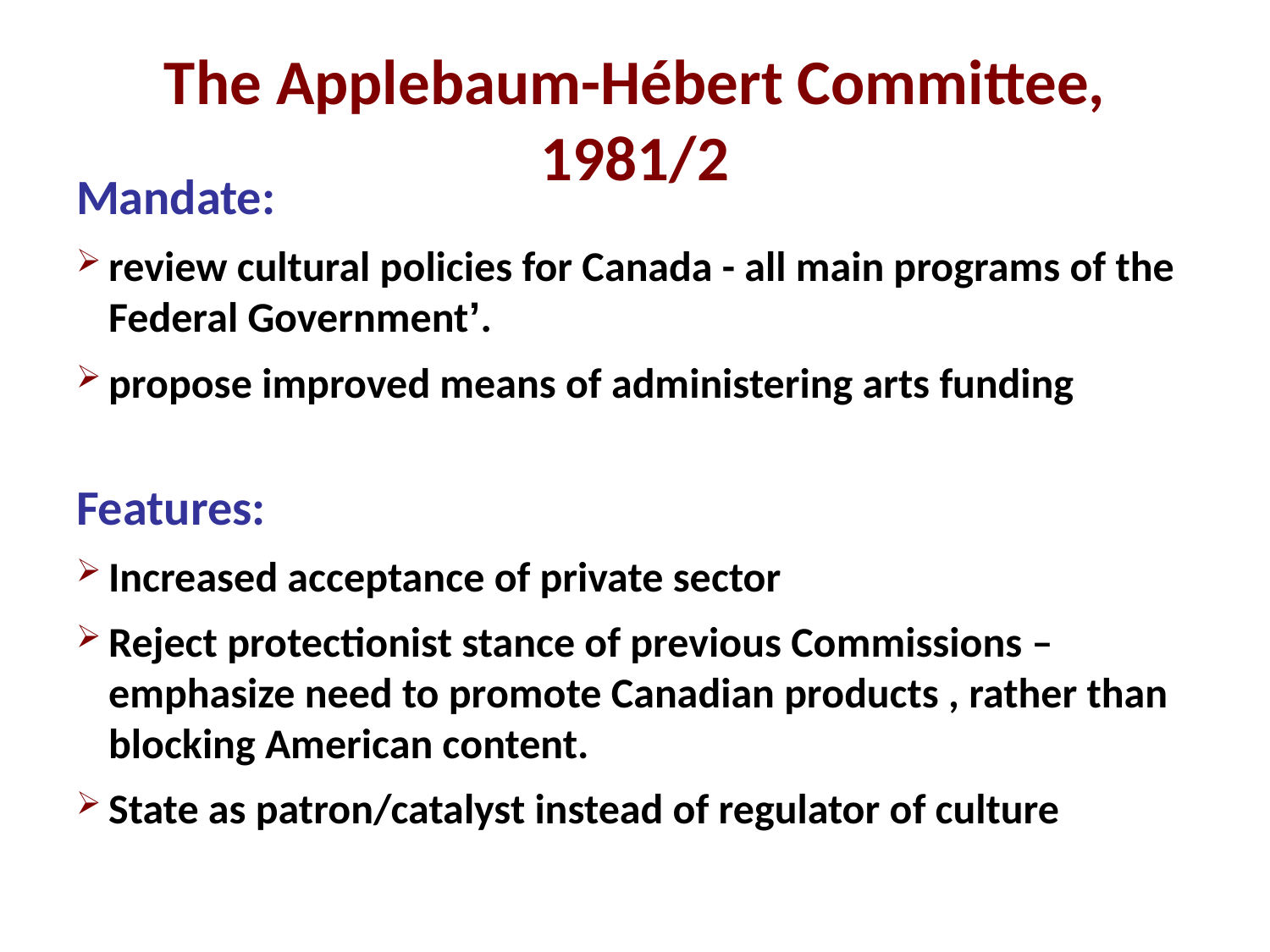

The Applebaum-Hébert Committee, 1981/2
Mandate:
review cultural policies for Canada - all main programs of the Federal Government’.
propose improved means of administering arts funding

Features:
Increased acceptance of private sector
Reject protectionist stance of previous Commissions – emphasize need to promote Canadian products , rather than blocking American content.
State as patron/catalyst instead of regulator of culture